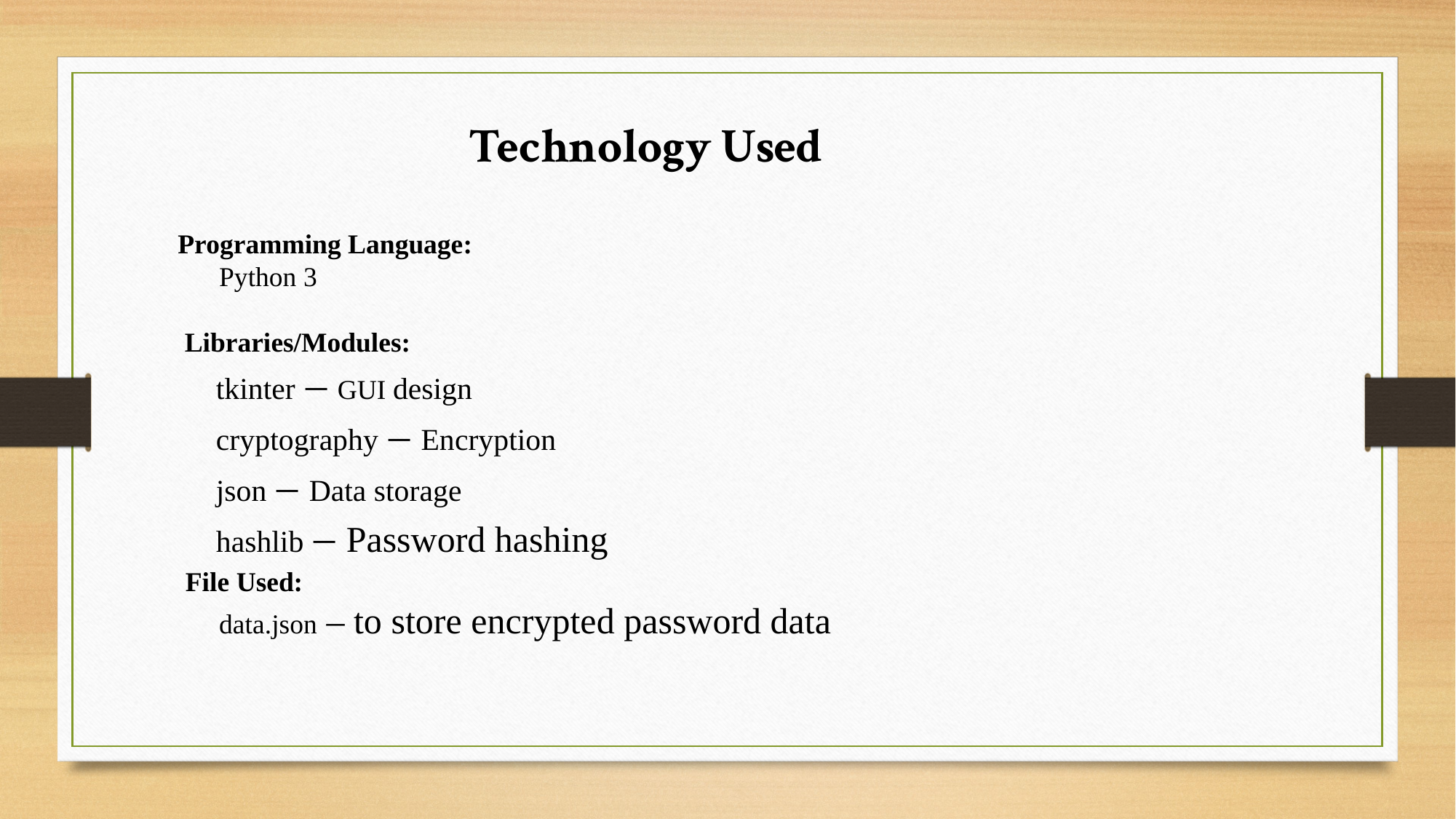

Technology Used
Programming Language:
      Python 3

 Libraries/Modules:
     tkinter – GUI design
     cryptography – Encryption
     json – Data storage
     hashlib – Password hashing
 File Used:
      data.json – to store encrypted password data